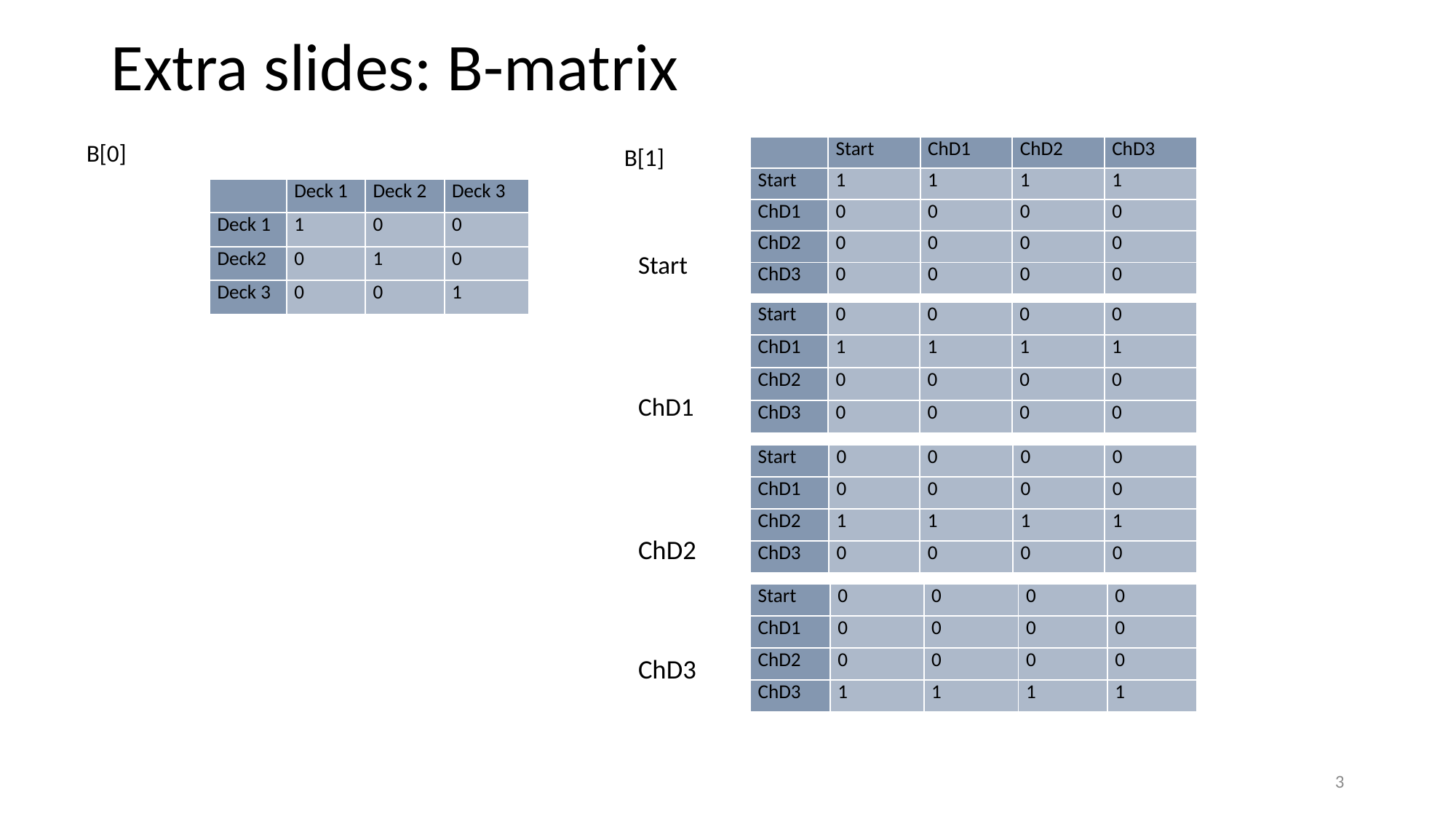

# Extra slides: B-matrix
B[0]
B[1]
|  | Start | ChD1 | ChD2 | ChD3 |
| --- | --- | --- | --- | --- |
| Start | 1 | 1 | 1 | 1 |
| ChD1 | 0 | 0 | 0 | 0 |
| ChD2 | 0 | 0 | 0 | 0 |
| ChD3 | 0 | 0 | 0 | 0 |
|  | Deck 1 | Deck 2 | Deck 3 |
| --- | --- | --- | --- |
| Deck 1 | 1 | 0 | 0 |
| Deck2 | 0 | 1 | 0 |
| Deck 3 | 0 | 0 | 1 |
Start
| Start | 0 | 0 | 0 | 0 |
| --- | --- | --- | --- | --- |
| ChD1 | 1 | 1 | 1 | 1 |
| ChD2 | 0 | 0 | 0 | 0 |
| ChD3 | 0 | 0 | 0 | 0 |
ChD1
| Start | 0 | 0 | 0 | 0 |
| --- | --- | --- | --- | --- |
| ChD1 | 0 | 0 | 0 | 0 |
| ChD2 | 1 | 1 | 1 | 1 |
| ChD3 | 0 | 0 | 0 | 0 |
ChD2
| Start | 0 | 0 | 0 | 0 |
| --- | --- | --- | --- | --- |
| ChD1 | 0 | 0 | 0 | 0 |
| ChD2 | 0 | 0 | 0 | 0 |
| ChD3 | 1 | 1 | 1 | 1 |
ChD3
3